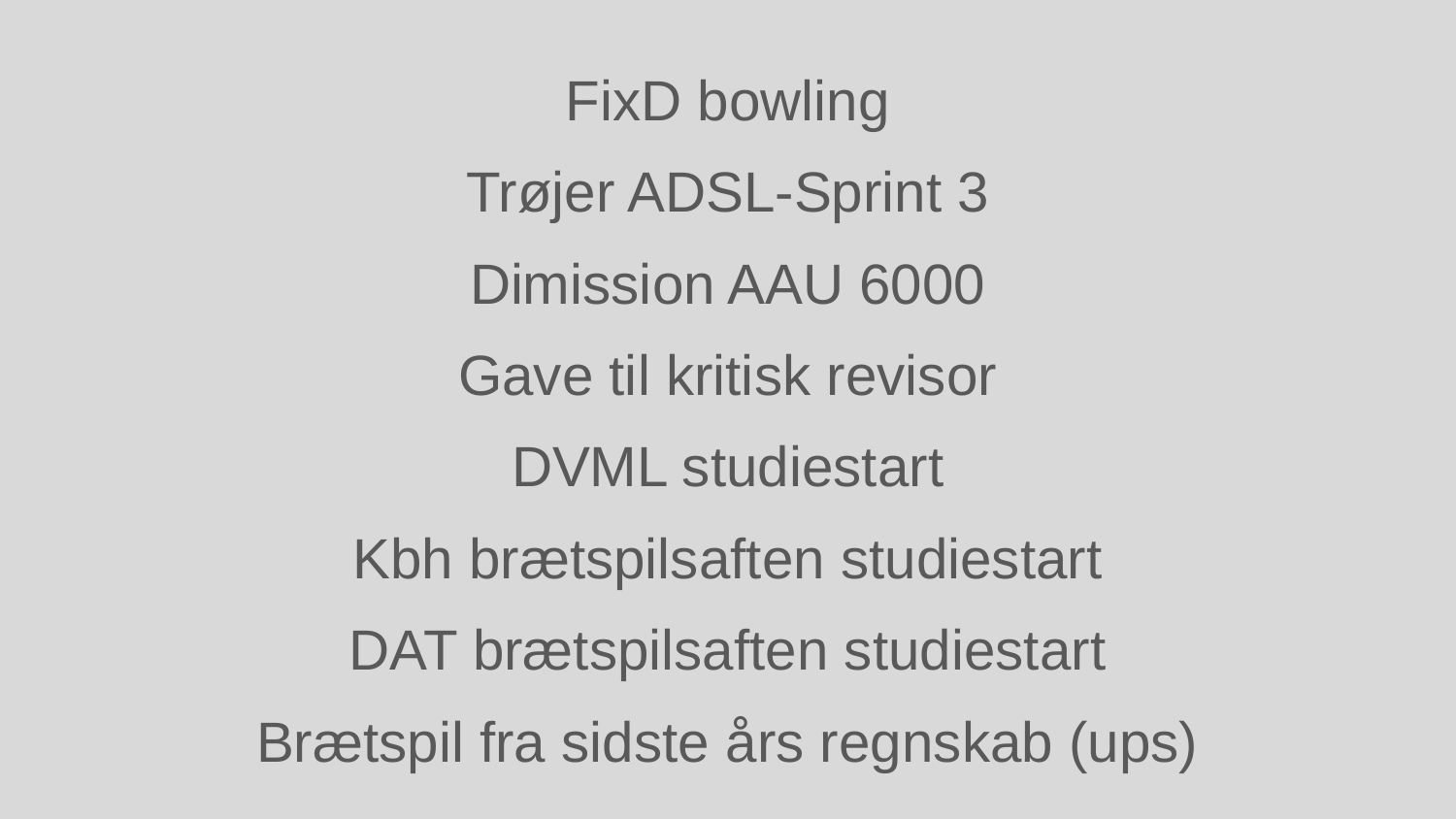

FixD bowling
Trøjer ADSL-Sprint 3
Dimission AAU 6000
Gave til kritisk revisor
DVML studiestart
Kbh brætspilsaften studiestart
DAT brætspilsaften studiestart
Brætspil fra sidste års regnskab (ups)